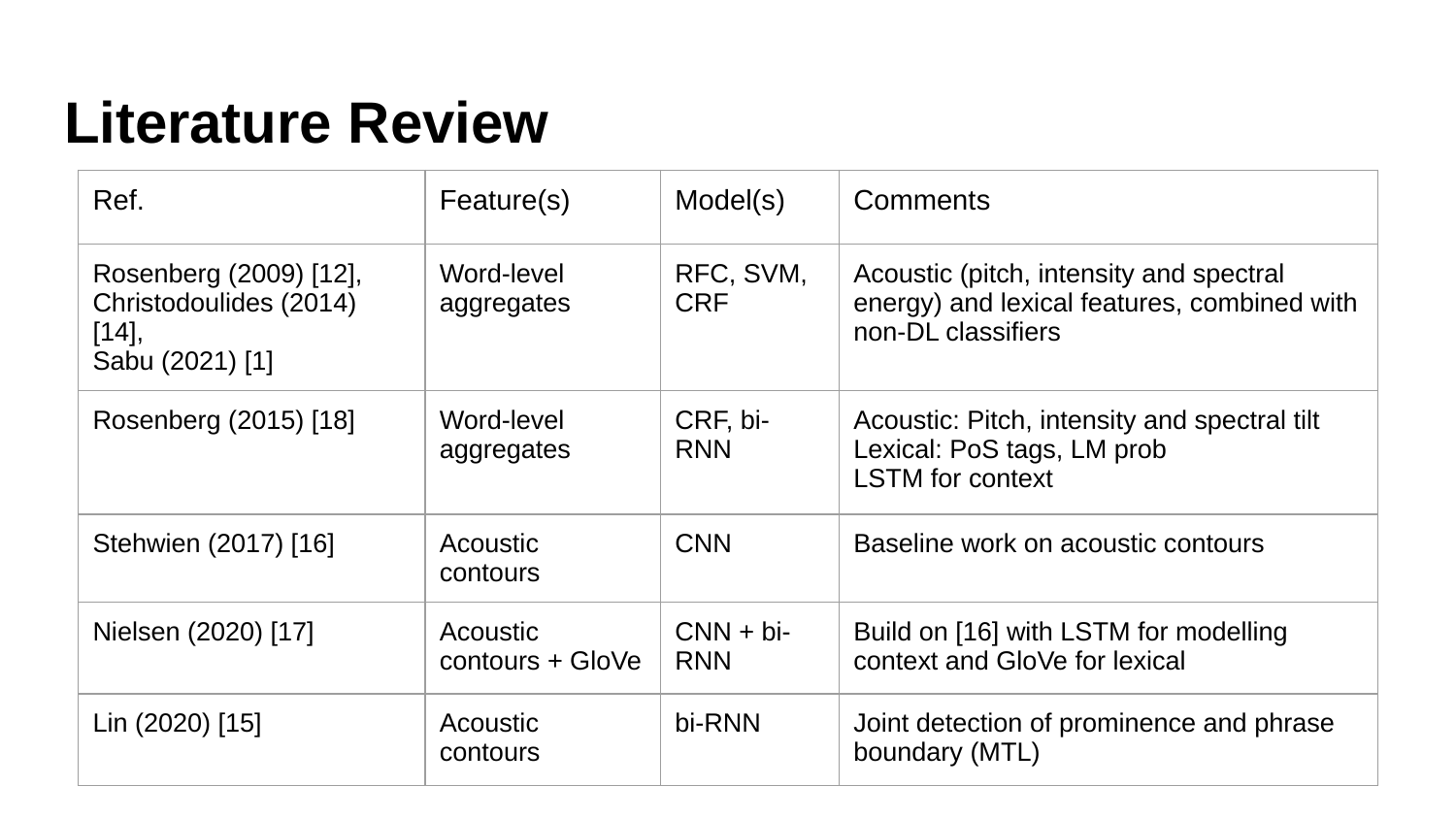

# Literature Review
| Ref. | Feature(s) | Model(s) | Comments |
| --- | --- | --- | --- |
| Rosenberg (2009) [12], Christodoulides (2014) [14], Sabu (2021) [1] | Word-level aggregates | RFC, SVM, CRF | Acoustic (pitch, intensity and spectral energy) and lexical features, combined with non-DL classifiers |
| Rosenberg (2015) [18] | Word-level aggregates | CRF, bi-RNN | Acoustic: Pitch, intensity and spectral tilt Lexical: PoS tags, LM prob LSTM for context |
| Stehwien (2017) [16] | Acoustic contours | CNN | Baseline work on acoustic contours |
| Nielsen (2020) [17] | Acoustic contours + GloVe | CNN + bi-RNN | Build on [16] with LSTM for modelling context and GloVe for lexical |
| Lin (2020) [15] | Acoustic contours | bi-RNN | Joint detection of prominence and phrase boundary (MTL) |